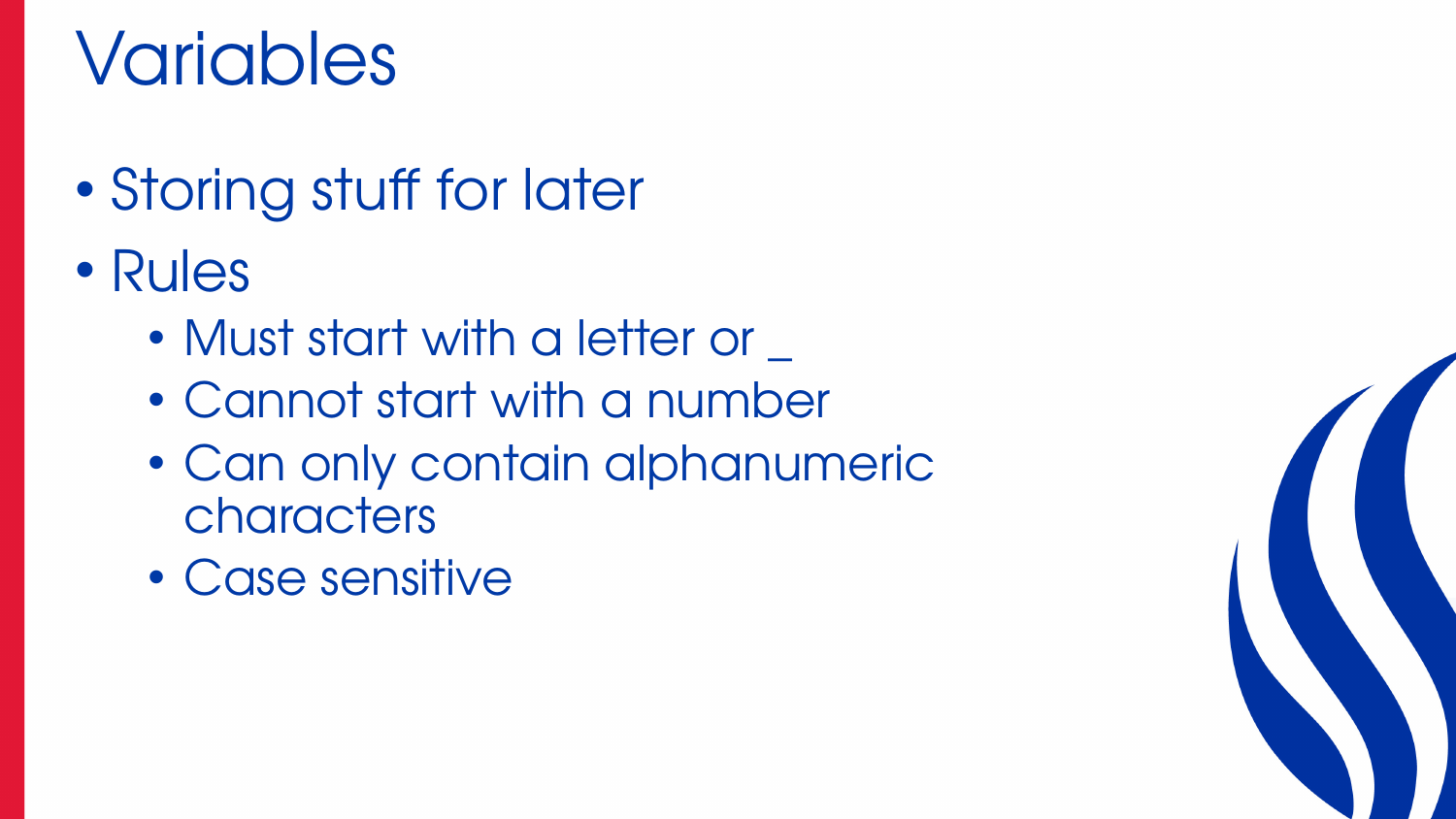

# Variables
Storing stuff for later
Rules
Must start with a letter or _
Cannot start with a number
Can only contain alphanumeric characters
Case sensitive